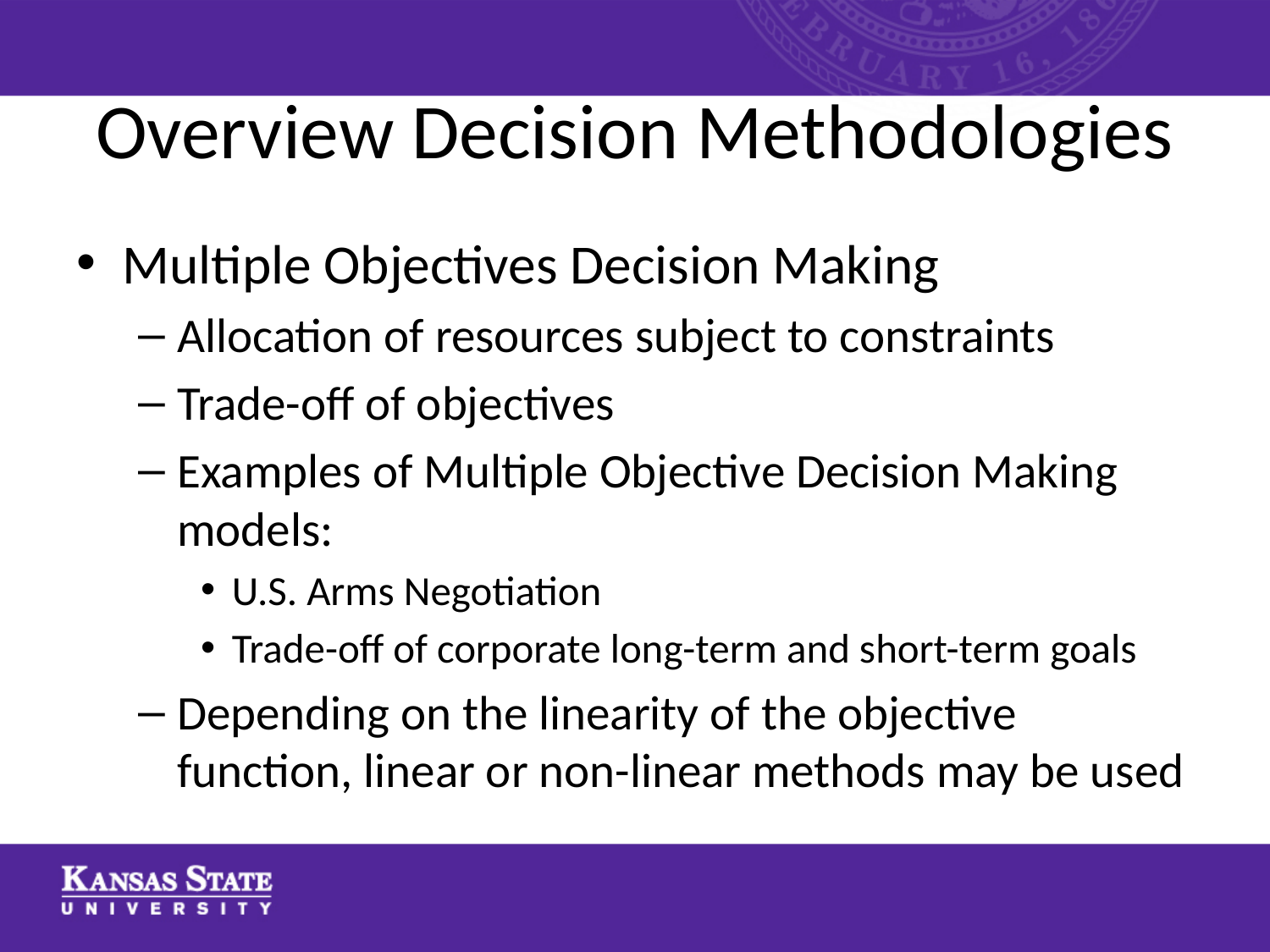

# Overview Decision Methodologies
Multiple Objectives Decision Making
Allocation of resources subject to constraints
Trade-off of objectives
Examples of Multiple Objective Decision Making models:
U.S. Arms Negotiation
Trade-off of corporate long-term and short-term goals
Depending on the linearity of the objective function, linear or non-linear methods may be used